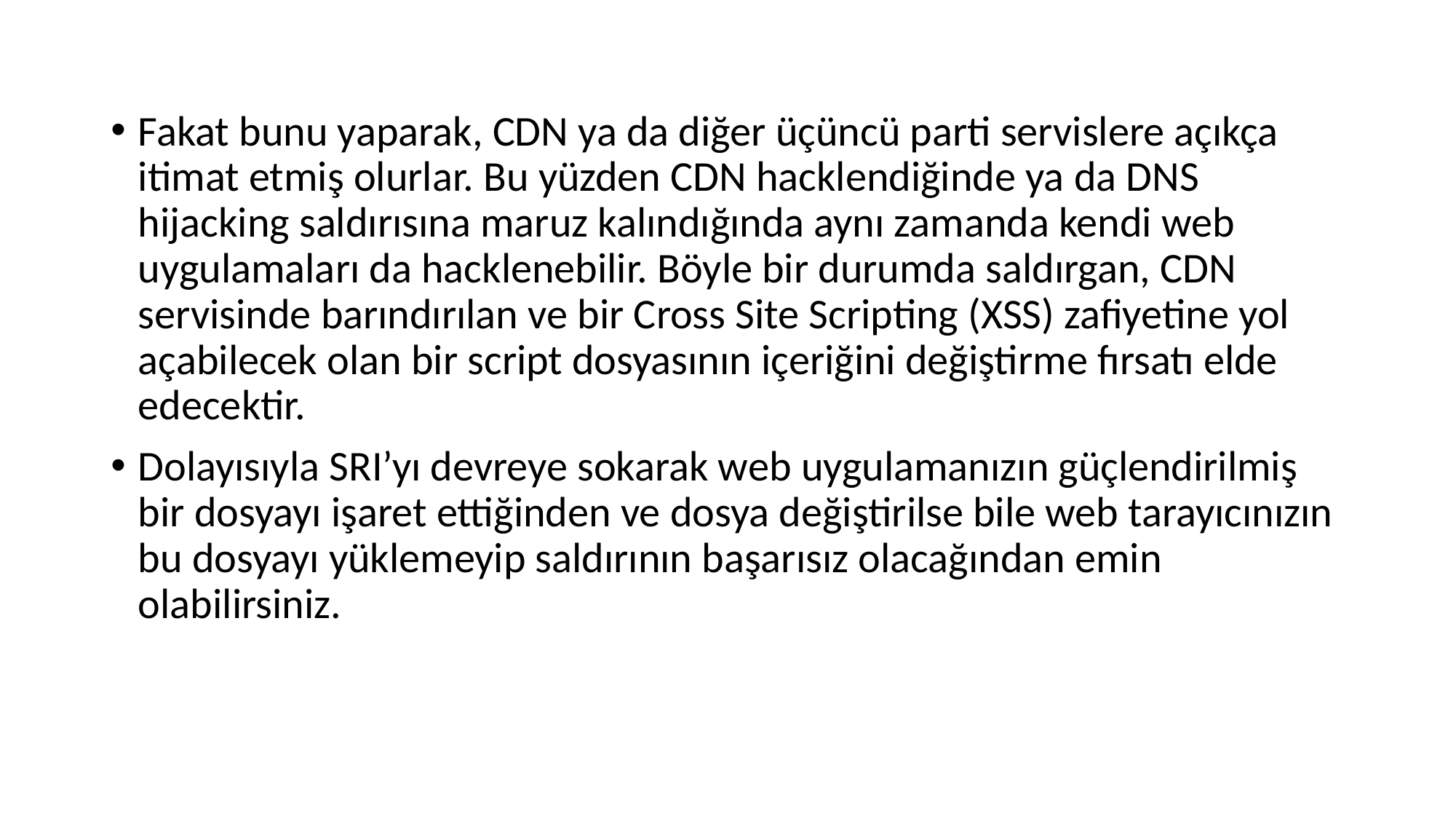

Fakat bunu yaparak, CDN ya da diğer üçüncü parti servislere açıkça itimat etmiş olurlar. Bu yüzden CDN hacklendiğinde ya da DNS hijacking saldırısına maruz kalındığında aynı zamanda kendi web uygulamaları da hacklenebilir. Böyle bir durumda saldırgan, CDN servisinde barındırılan ve bir Cross Site Scripting (XSS) zafiyetine yol açabilecek olan bir script dosyasının içeriğini değiştirme fırsatı elde edecektir.
Dolayısıyla SRI’yı devreye sokarak web uygulamanızın güçlendirilmiş bir dosyayı işaret ettiğinden ve dosya değiştirilse bile web tarayıcınızın bu dosyayı yüklemeyip saldırının başarısız olacağından emin olabilirsiniz.